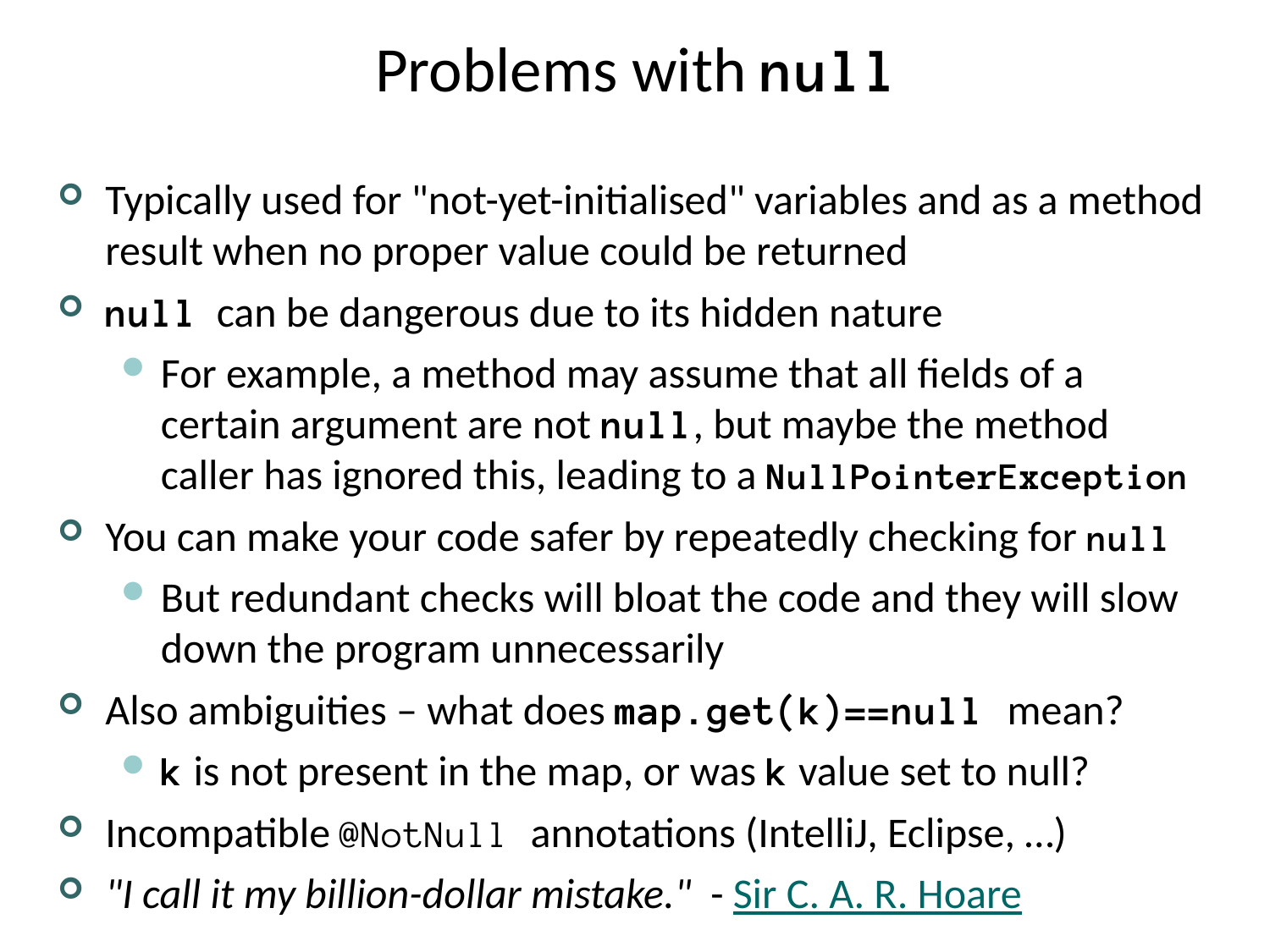

# Problems with null
Typically used for "not-yet-initialised" variables and as a method result when no proper value could be returned
null  can be dangerous due to its hidden nature
For example, a method may assume that all fields of a certain argument are not null, but maybe the method caller has ignored this, leading to a NullPointerException
You can make your code safer by repeatedly checking for null
But redundant checks will bloat the code and they will slow down the program unnecessarily
Also ambiguities – what does map.get(k)==null mean?
k is not present in the map, or was k value set to null?
Incompatible @NotNull annotations (IntelliJ, Eclipse, …)
"I call it my billion-dollar mistake."  - Sir C. A. R. Hoare